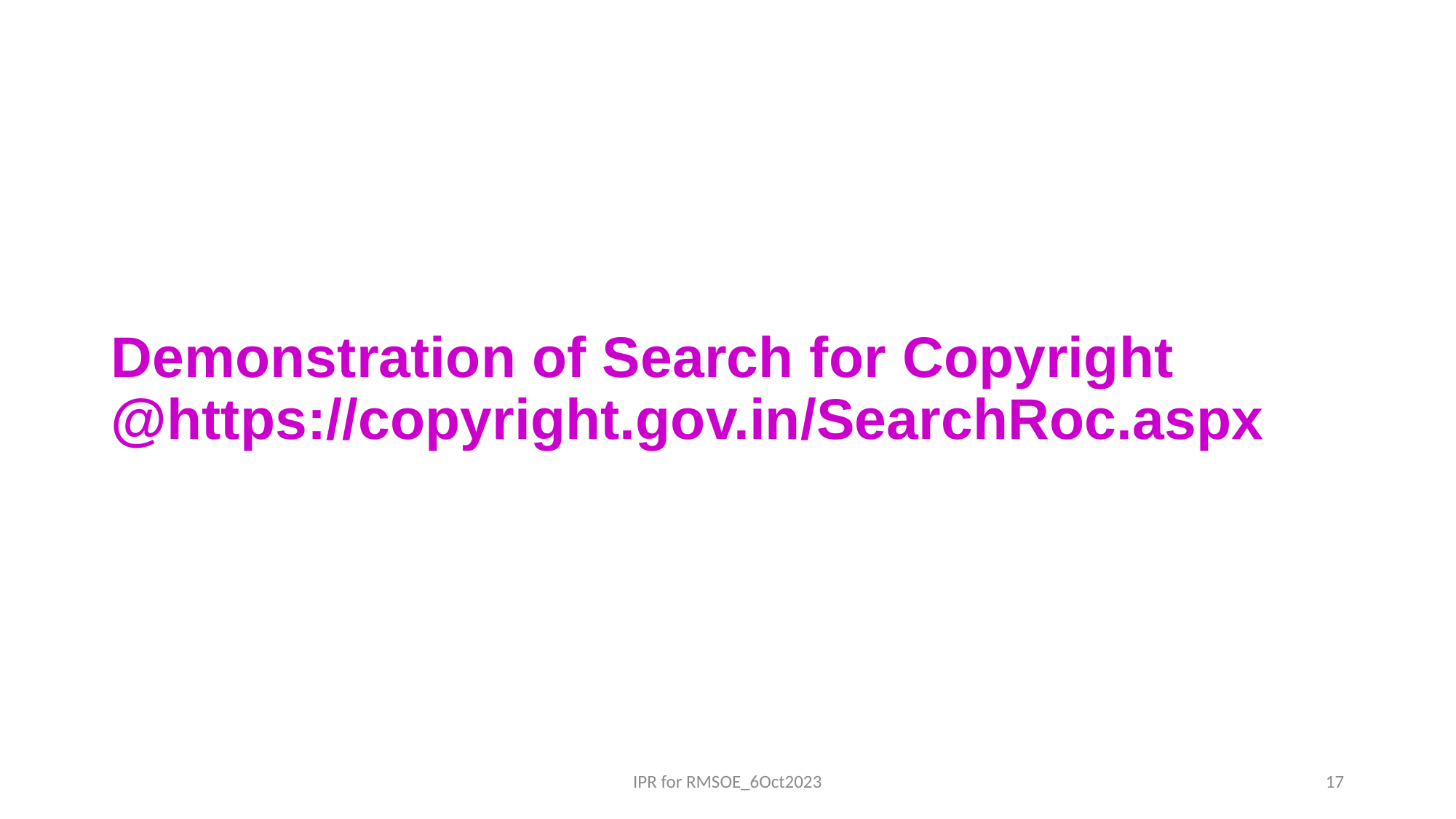

# Demonstration of Search for Copyright @https://copyright.gov.in/SearchRoc.aspx
IPR for RMSOE_6Oct2023
17